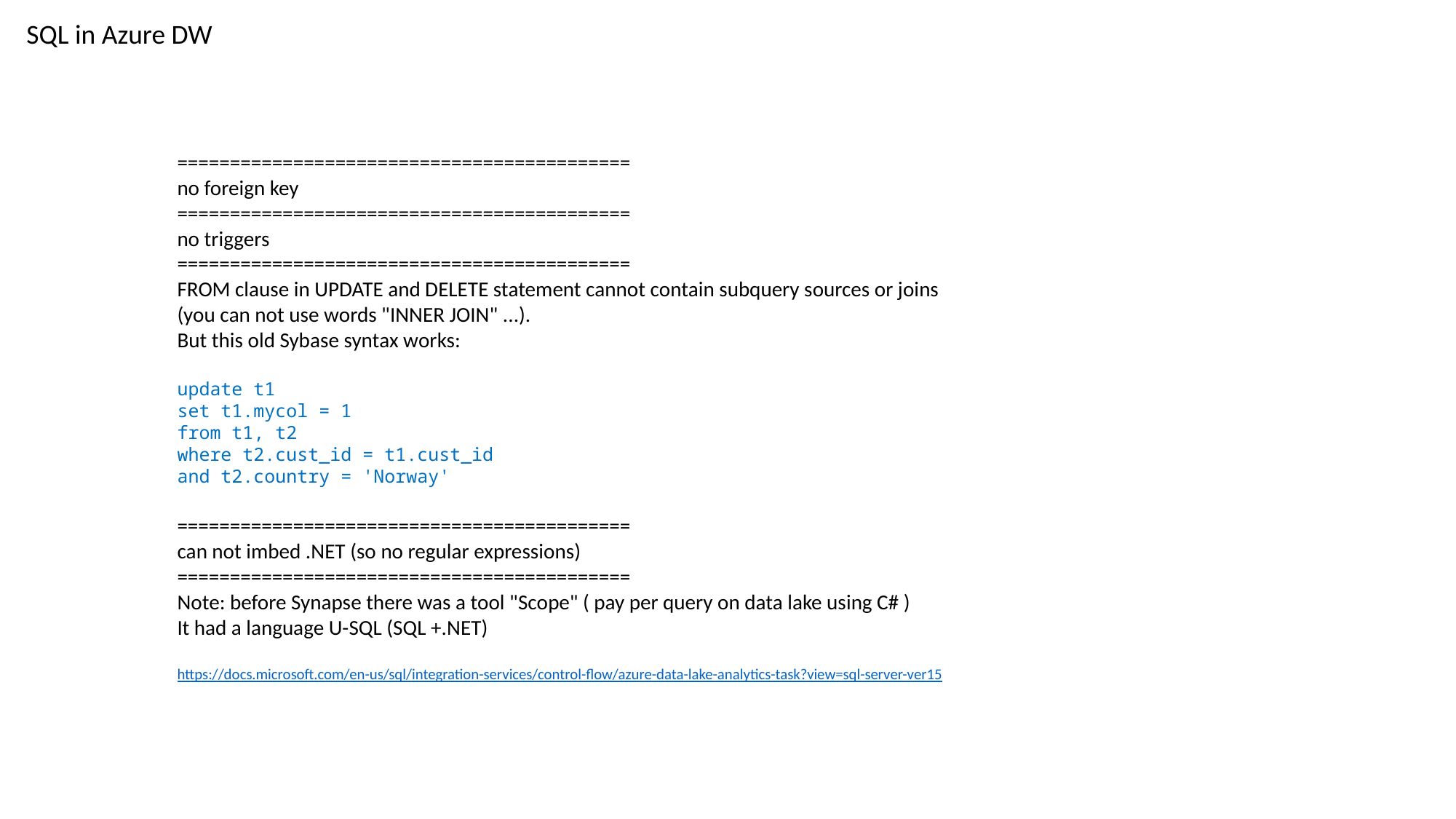

SQL in Azure DW
===========================================
no foreign key
===========================================
no triggers
===========================================
FROM clause in UPDATE and DELETE statement cannot contain subquery sources or joins
(you can not use words "INNER JOIN" ...).
But this old Sybase syntax works:

update t1
set t1.mycol = 1
from t1, t2
where t2.cust_id = t1.cust_id
and t2.country = 'Norway'

===========================================
can not imbed .NET (so no regular expressions)
===========================================
Note: before Synapse there was a tool "Scope" ( pay per query on data lake using C# )
It had a language U-SQL (SQL +.NET)

https://docs.microsoft.com/en-us/sql/integration-services/control-flow/azure-data-lake-analytics-task?view=sql-server-ver15